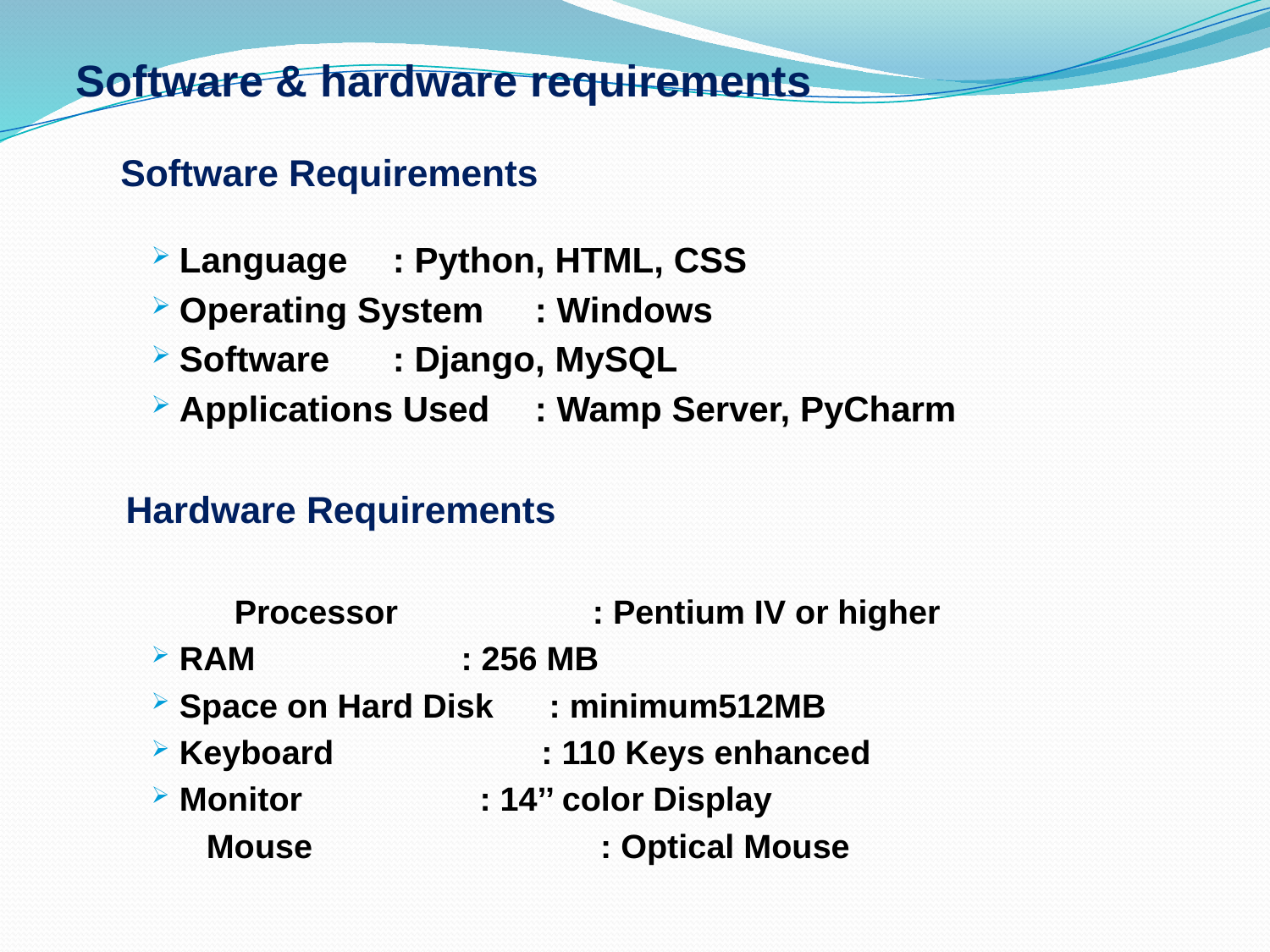

Software & hardware requirements

Software Requirements

Language		: Python, HTML, CSS
Operating System 	: Windows
Software		: Django, MySQL
Applications Used 	: Wamp Server, PyCharm

     Hardware Requirements

                 Processor	              : Pentium IV or higher
RAM	               : 256 MB
Space on Hard Disk      : minimum512MB
Keyboard	                : 110 Keys enhanced
Monitor	                 : 14’’ color Display
              Mouse                               : Optical Mouse